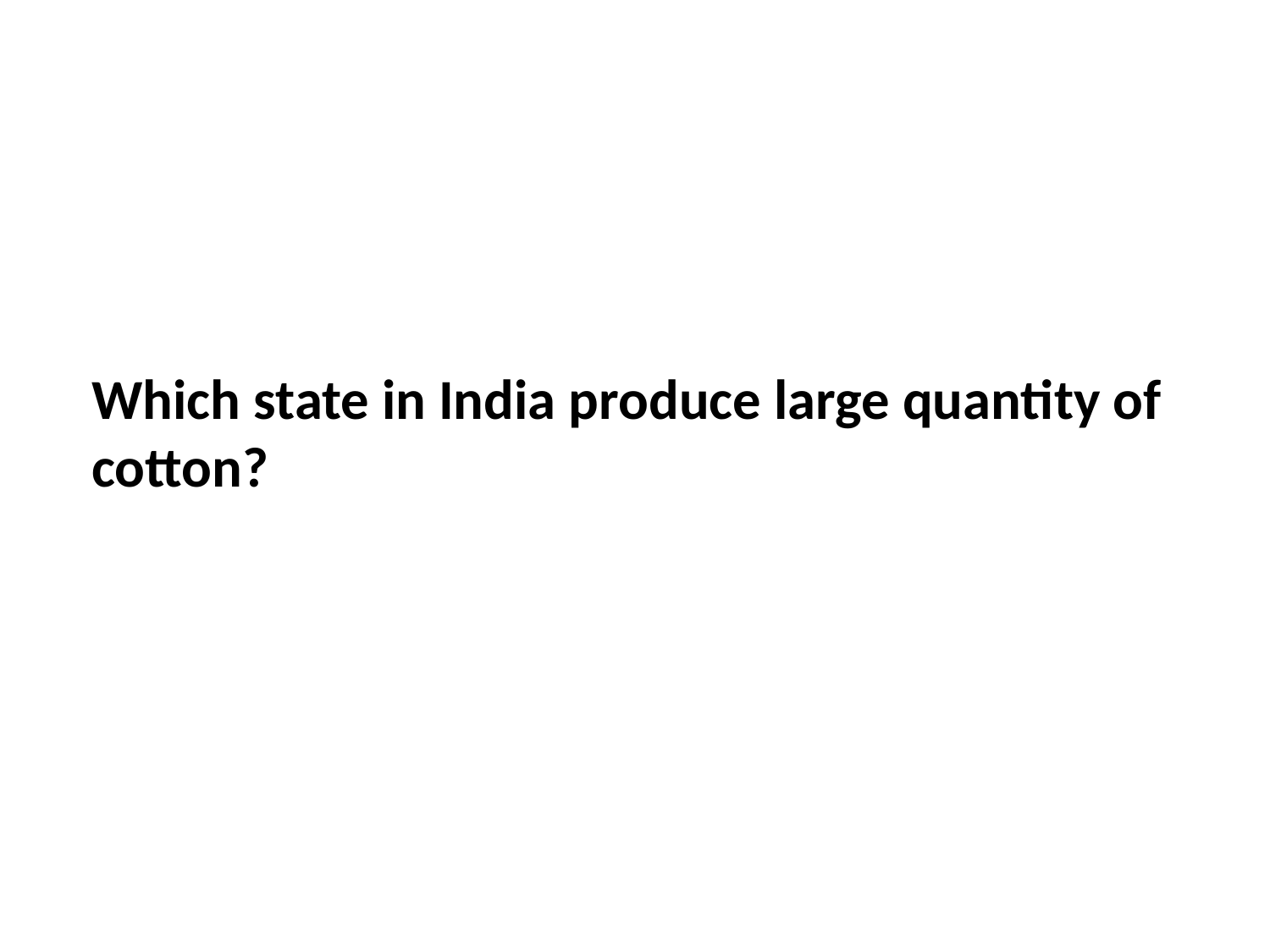

Which state in India produce large quantity of
cotton?